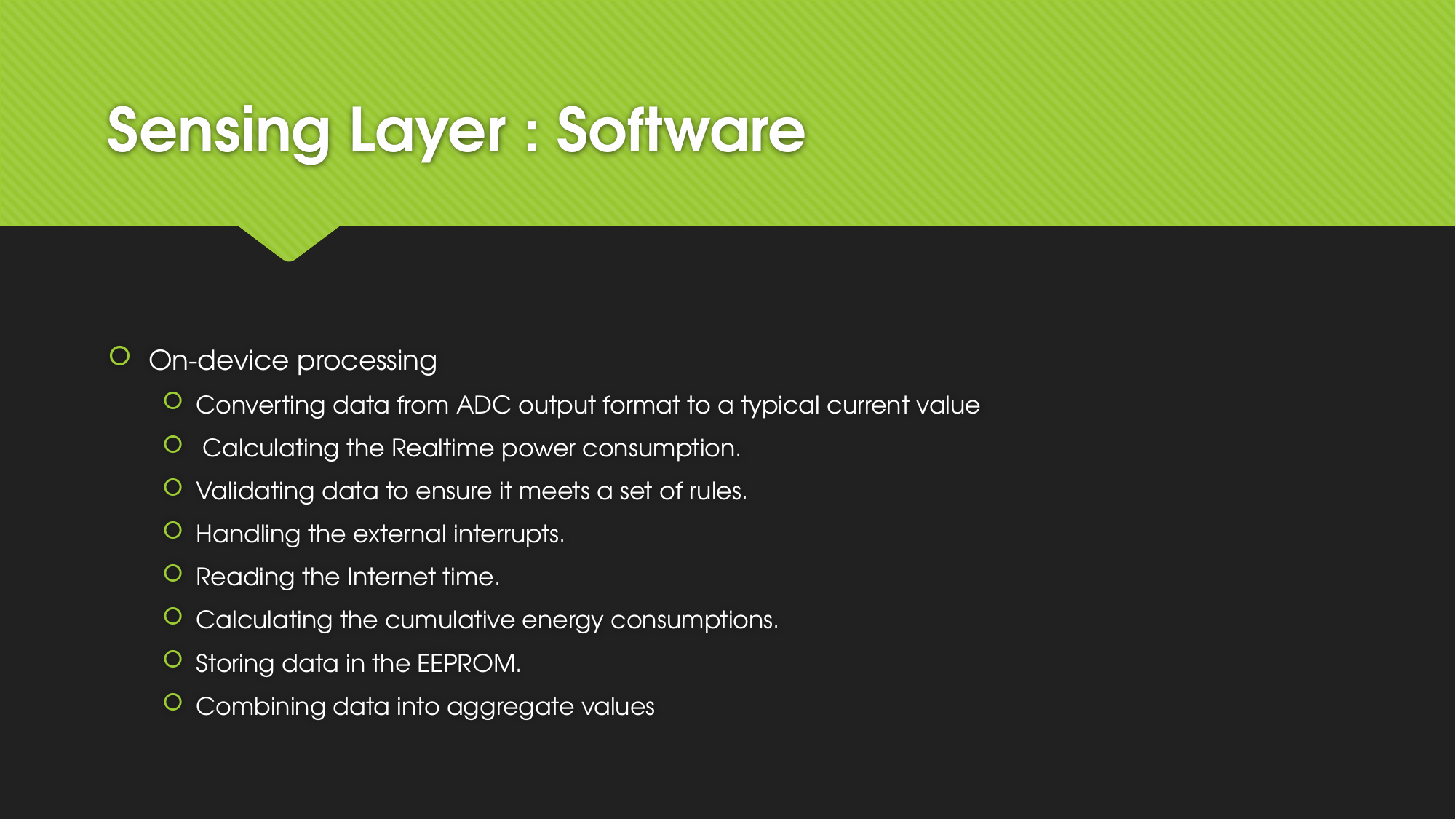

# Sensing Layer : Software
On-device processing
Converting data from ADC output format to a typical current value
 Calculating the Realtime power consumption.
Validating data to ensure it meets a set of rules.
Handling the external interrupts.
Reading the Internet time.
Calculating the cumulative energy consumptions.
Storing data in the EEPROM.
Combining data into aggregate values